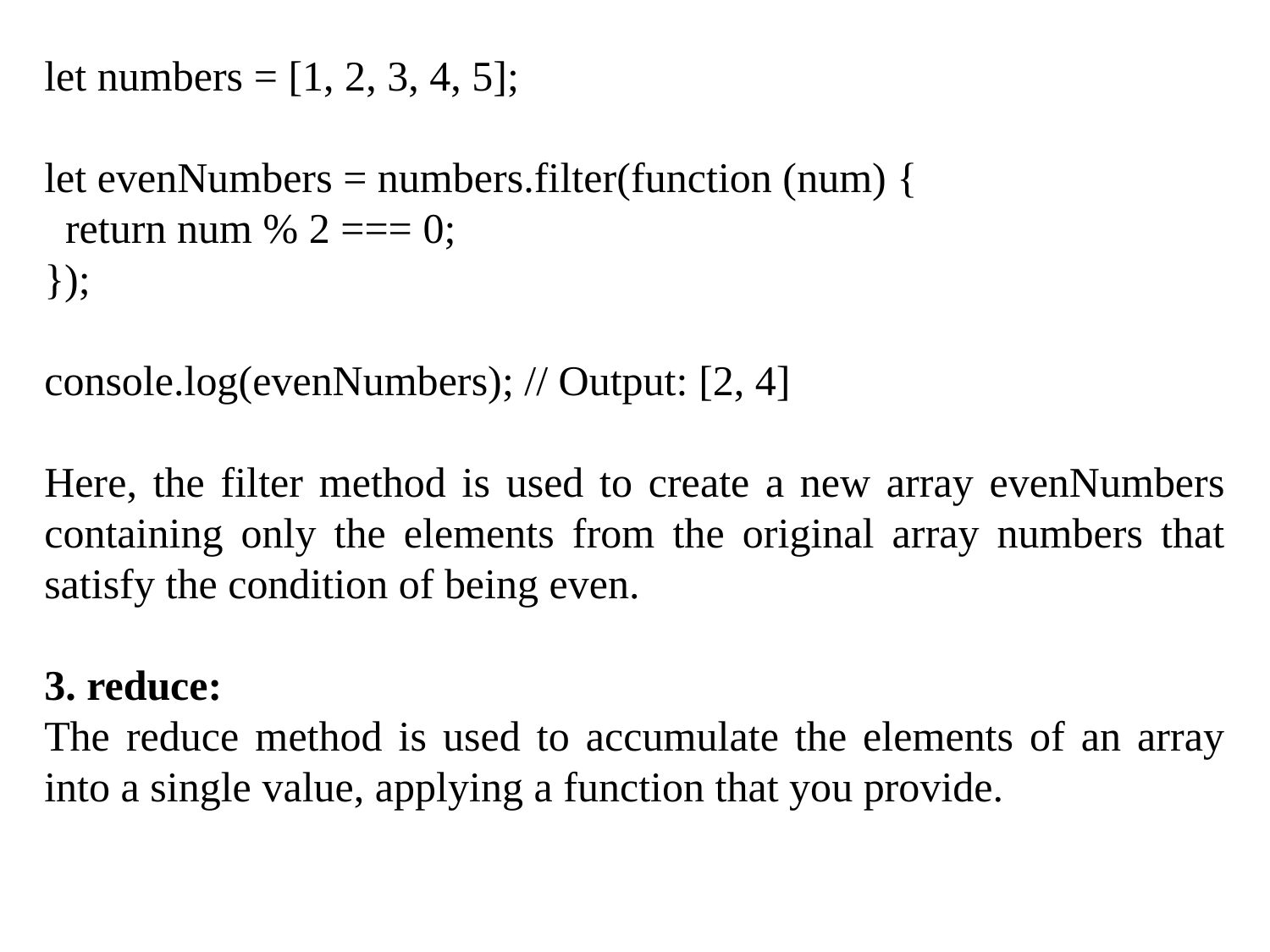

let numbers = [1, 2, 3, 4, 5];

let evenNumbers = numbers.filter(function (num) {
  return num % 2 === 0;
});

console.log(evenNumbers); // Output: [2, 4]

Here, the filter method is used to create a new array evenNumbers containing only the elements from the original array numbers that satisfy the condition of being even.

3. reduce:
The reduce method is used to accumulate the elements of an array into a single value, applying a function that you provide.